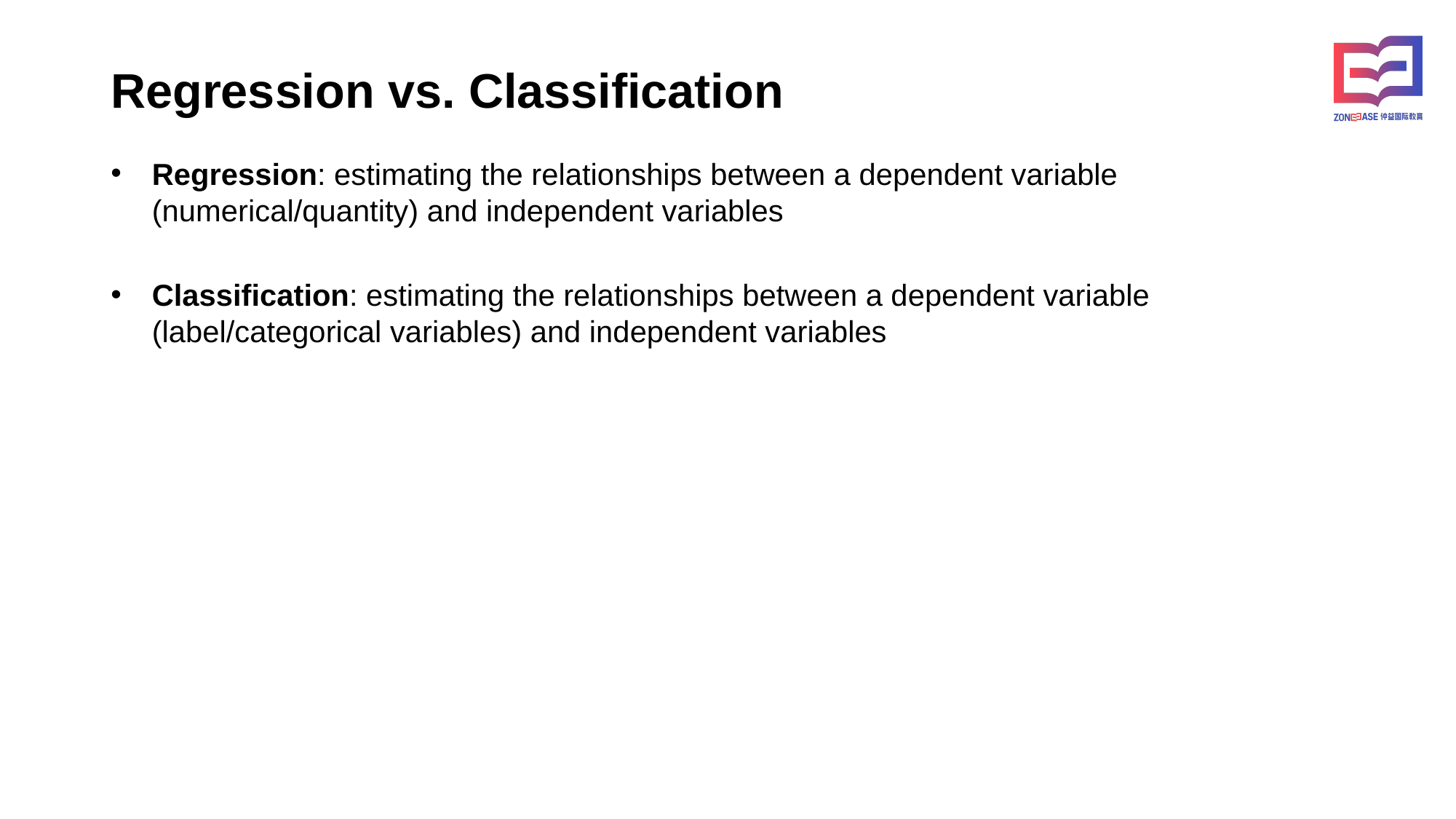

Regression vs. Classification
Regression: estimating the relationships between a dependent variable (numerical/quantity) and independent variables

Classification: estimating the relationships between a dependent variable (label/categorical variables) and independent variables